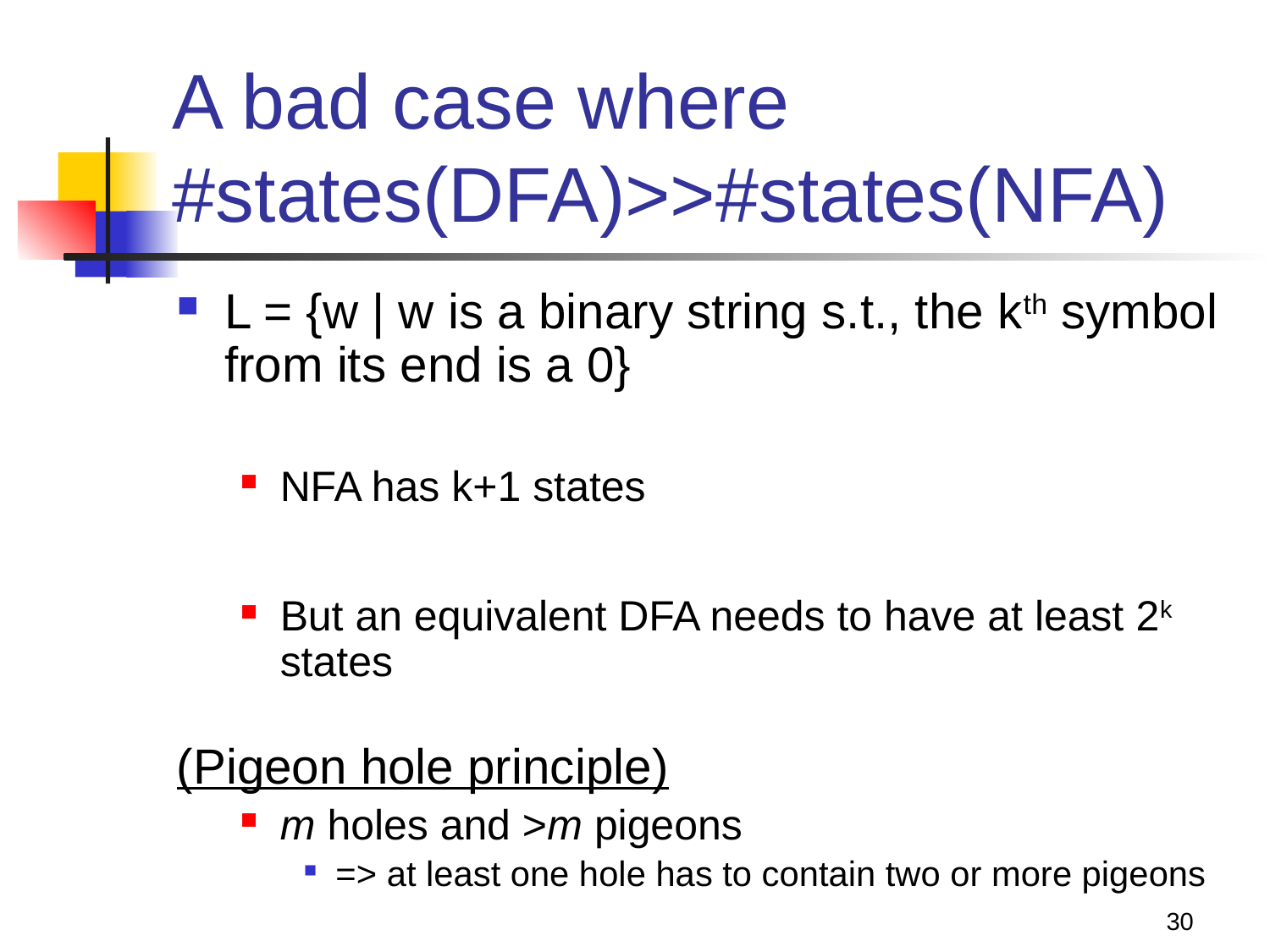

# A bad case where #states(DFA)>>#states(NFA)
L = {w | w is a binary string s.t., the kth symbol from its end is a 0}

NFA has k+1 states

But an equivalent DFA needs to have at least 2k states
(Pigeon hole principle)
m holes and >m pigeons
=> at least one hole has to contain two or more pigeons

30